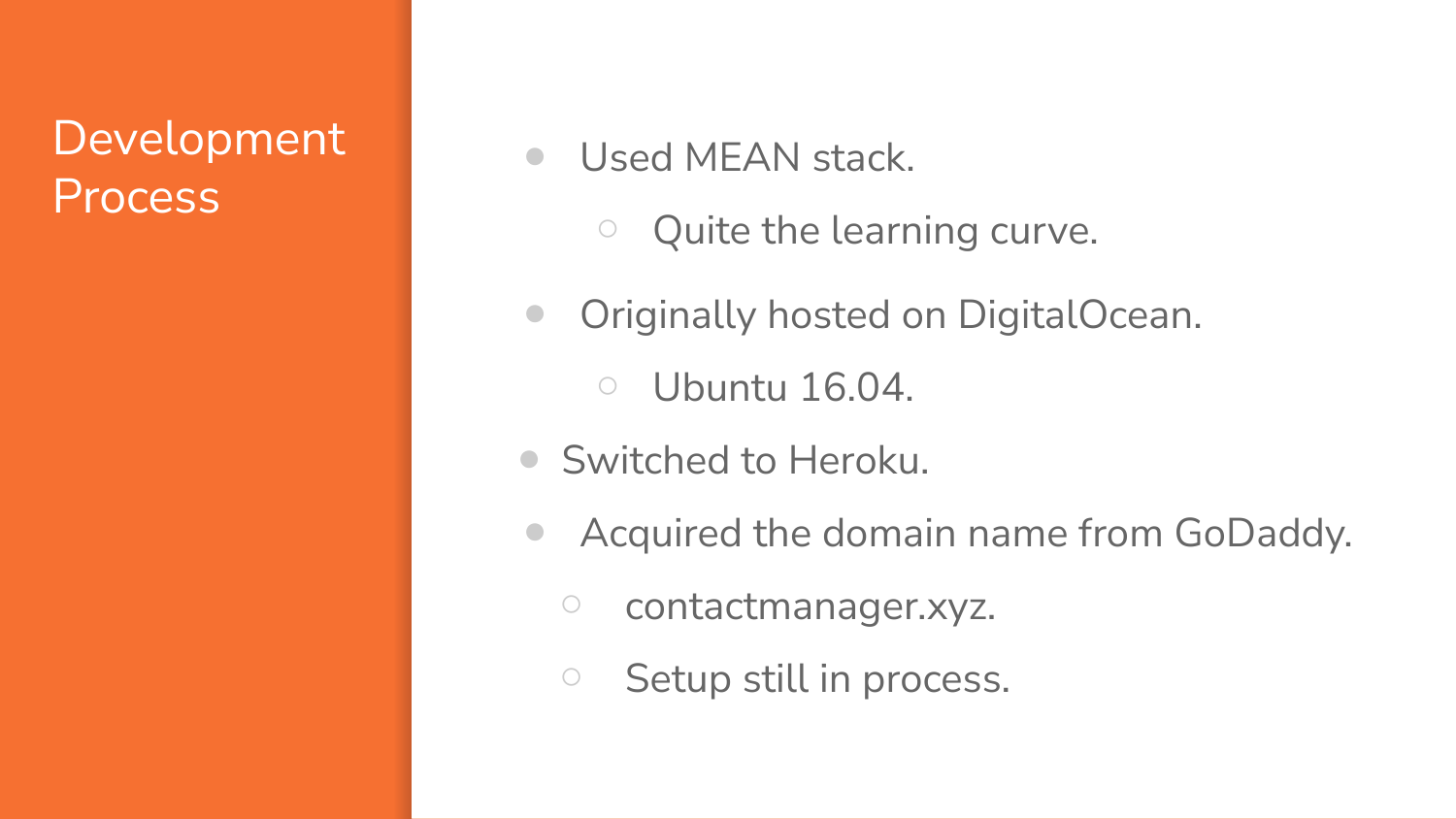

# Development Process
Used MEAN stack.
Quite the learning curve.
Originally hosted on DigitalOcean.
Ubuntu 16.04.
Switched to Heroku.
Acquired the domain name from GoDaddy.
contactmanager.xyz.
Setup still in process.